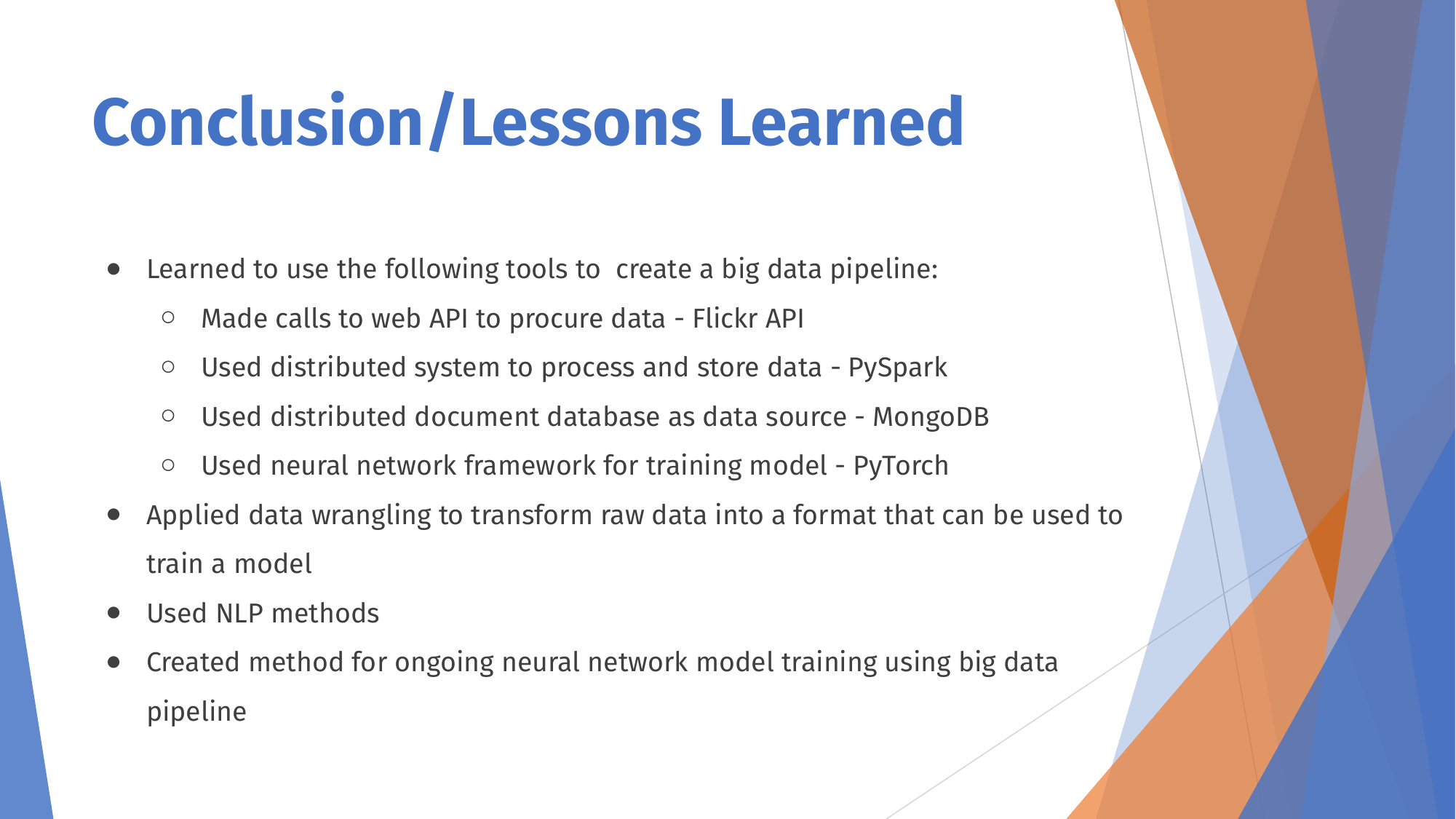

# Conclusion/Lessons Learned
Learned to use the following tools to  create a big data pipeline:
Made calls to web API to procure data - Flickr API
Used distributed system to process and store data - PySpark
Used distributed document database as data source - MongoDB
Used neural network framework for training model - PyTorch
Applied data wrangling to transform raw data into a format that can be used to train a model
Used NLP methods
Created method for ongoing neural network model training using big data pipeline